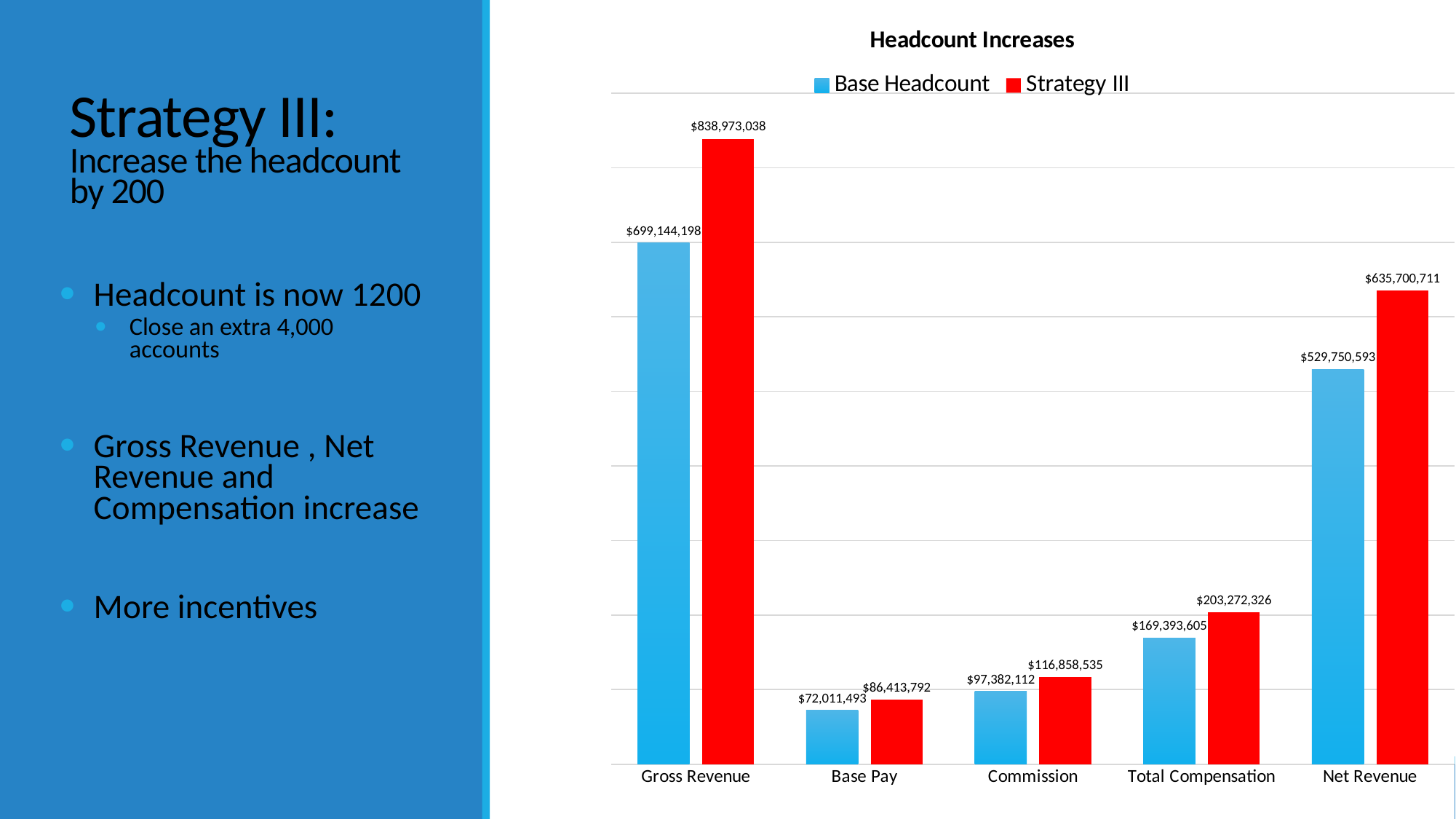

### Chart: Headcount Increases

| Category |  |  |
|---|---|---|
| Gross Revenue | 699144198.0 | 838973037.6 |
| Base Pay | 72011493.0 | 86413791.60000001 |
| Commission | 97382112.18999986 | 116858534.62799983 |
| Total Compensation | 169393605.18999988 | 203272326.22799984 |
| Net Revenue | 529750592.8100001 | 635700711.3720002 |
Strategy III: Increase the headcount by 200
Headcount is now 1200
Close an extra 4,000  accounts

Gross Revenue , Net Revenue and Compensation increase

More incentives